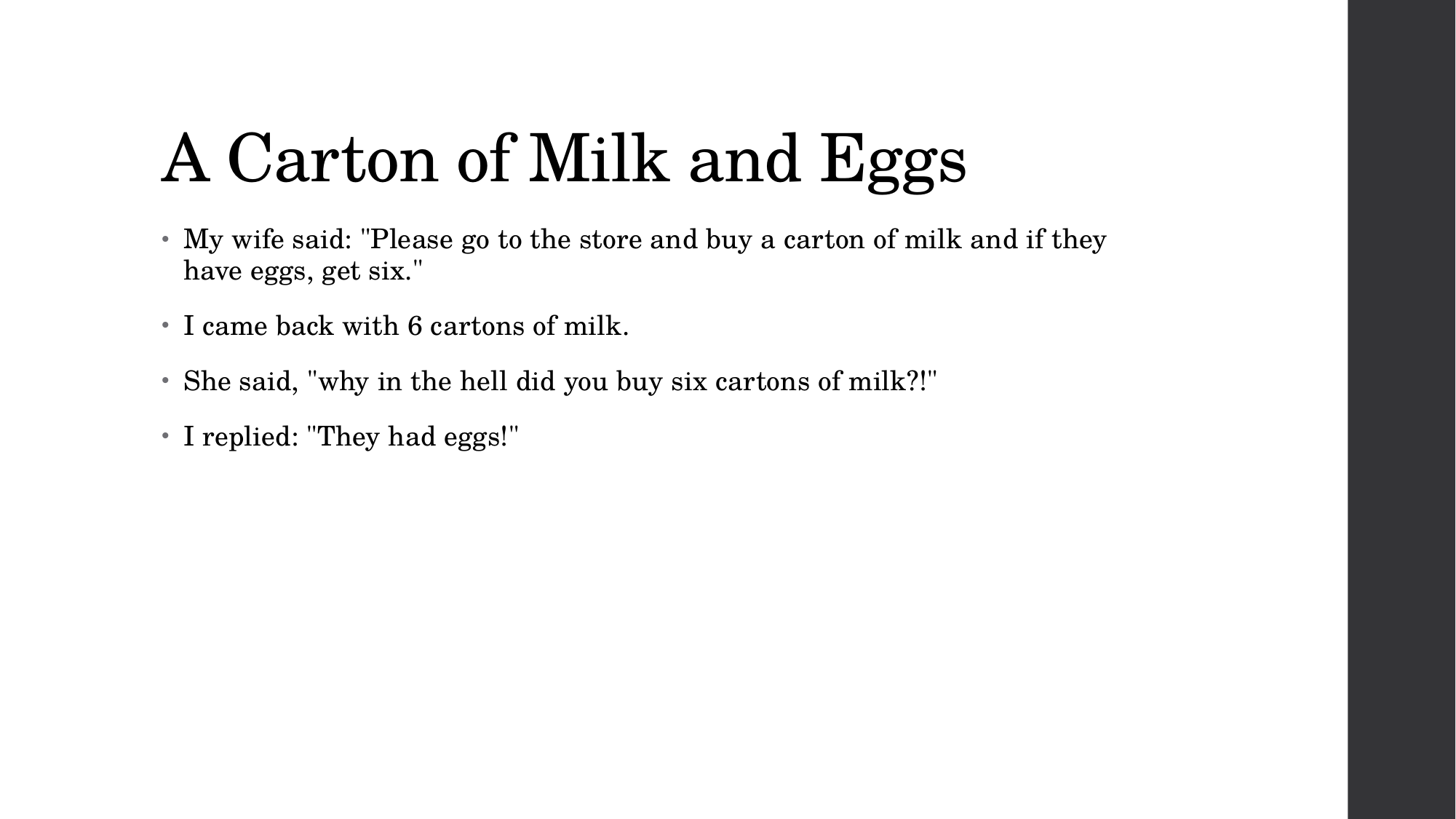

# A Carton of Milk and Eggs
My wife said: "Please go to the store and buy a carton of milk and if they have eggs, get six."
I came back with 6 cartons of milk.
She said, "why in the hell did you buy six cartons of milk?!"
I replied: "They had eggs!"